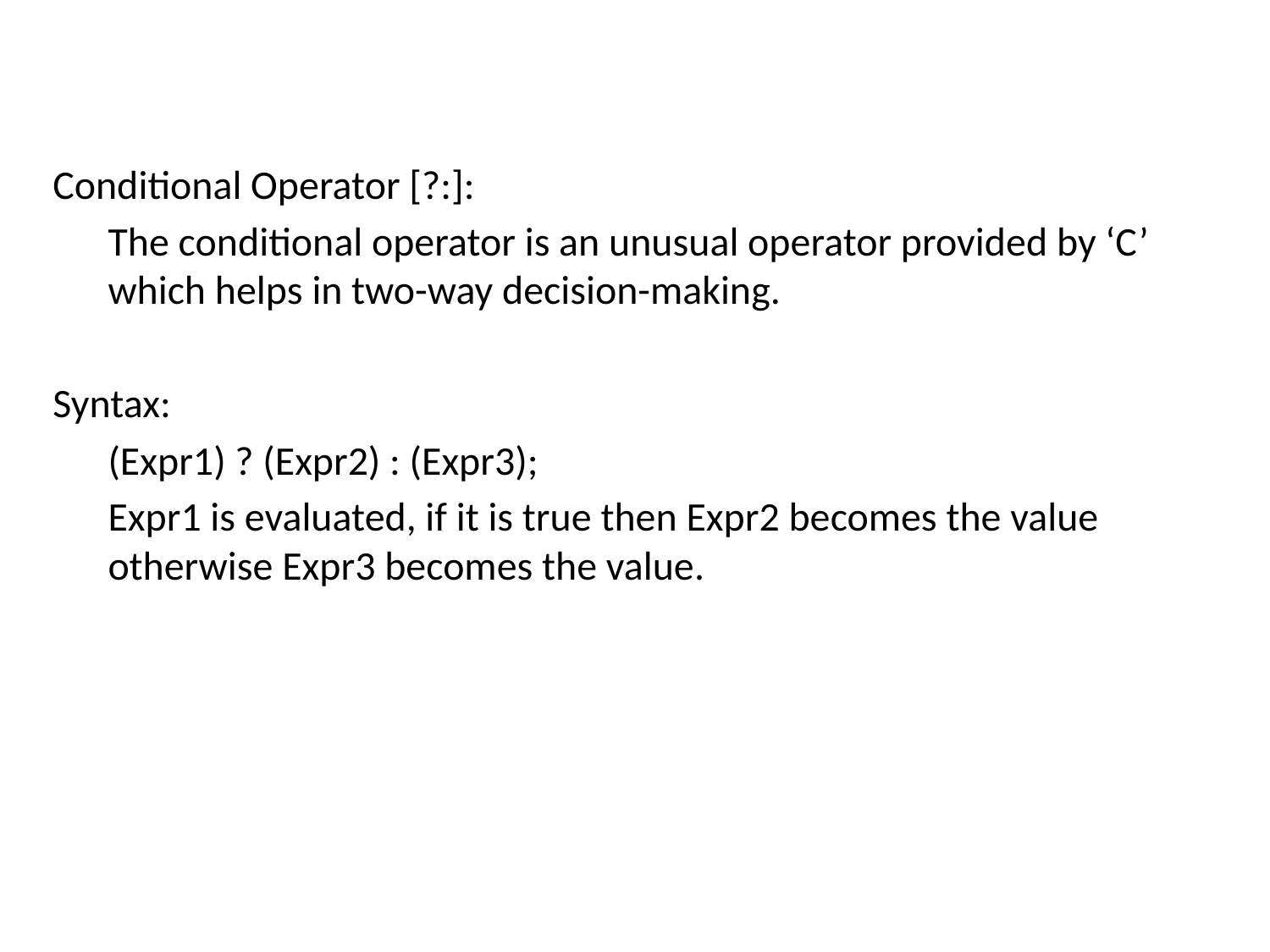

Conditional Operator [?:]:
	The conditional operator is an unusual operator provided by ‘C’ which helps in two-way decision-making.

Syntax:
	(Expr1) ? (Expr2) : (Expr3);
	Expr1 is evaluated, if it is true then Expr2 becomes the value otherwise Expr3 becomes the value.